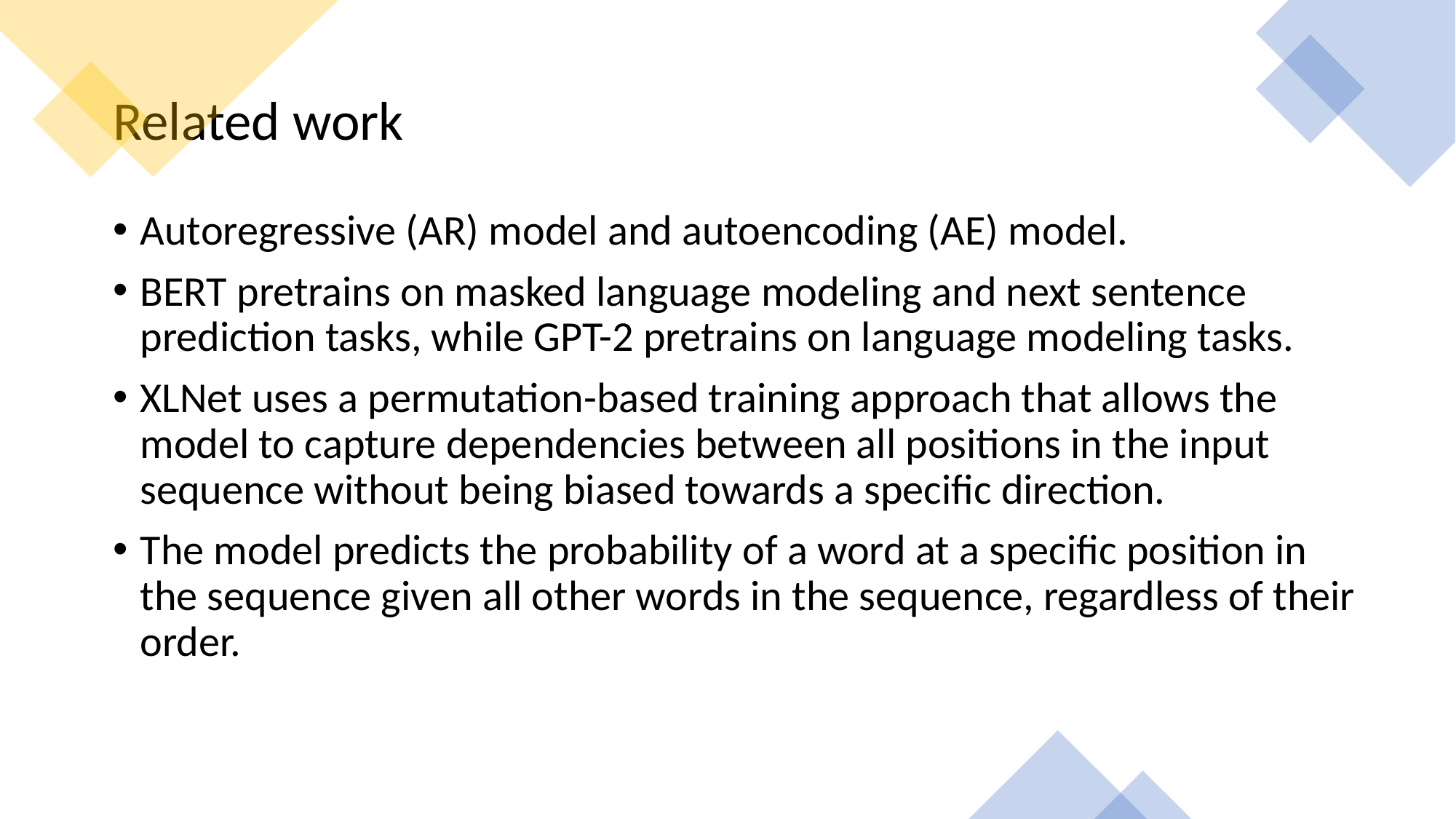

# Related work
Autoregressive (AR) model and autoencoding (AE) model.
BERT pretrains on masked language modeling and next sentence prediction tasks, while GPT-2 pretrains on language modeling tasks.
XLNet uses a permutation-based training approach that allows the model to capture dependencies between all positions in the input sequence without being biased towards a specific direction.
The model predicts the probability of a word at a specific position in the sequence given all other words in the sequence, regardless of their order.